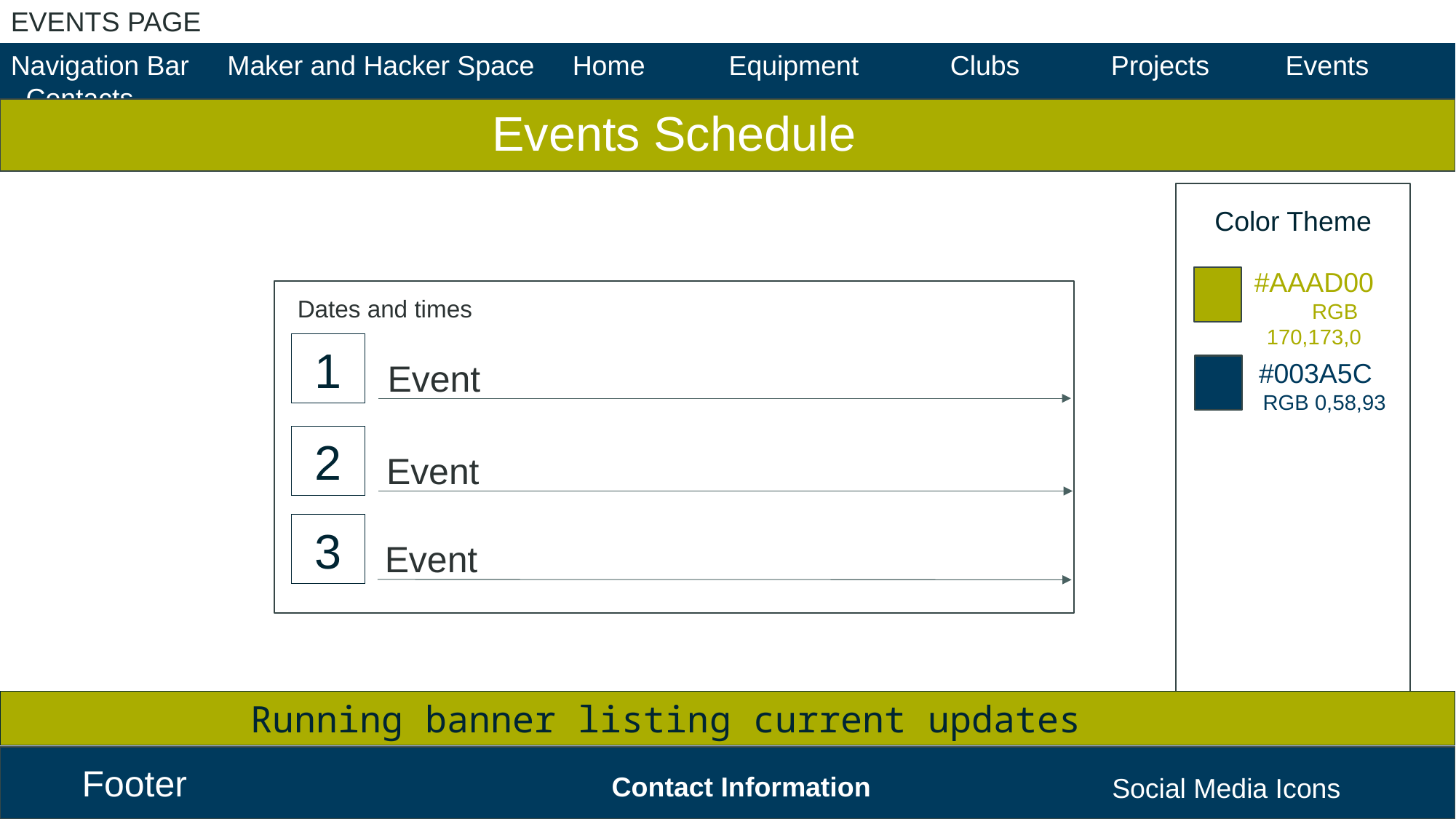

EVENTS PAGE
Navigation Bar     Maker and Hacker Space     Home           Equipment            Clubs            Projects          Events            Contacts
Events Schedule

Color Theme
#AAAD00
       RGB 170,173,0

Dates and times

1
Event
#003A5C
   RGB 0,58,93

2
Event
3
Event
           Running banner listing current updates
Contact Information

Footer
Contact Information
Social Media Icons